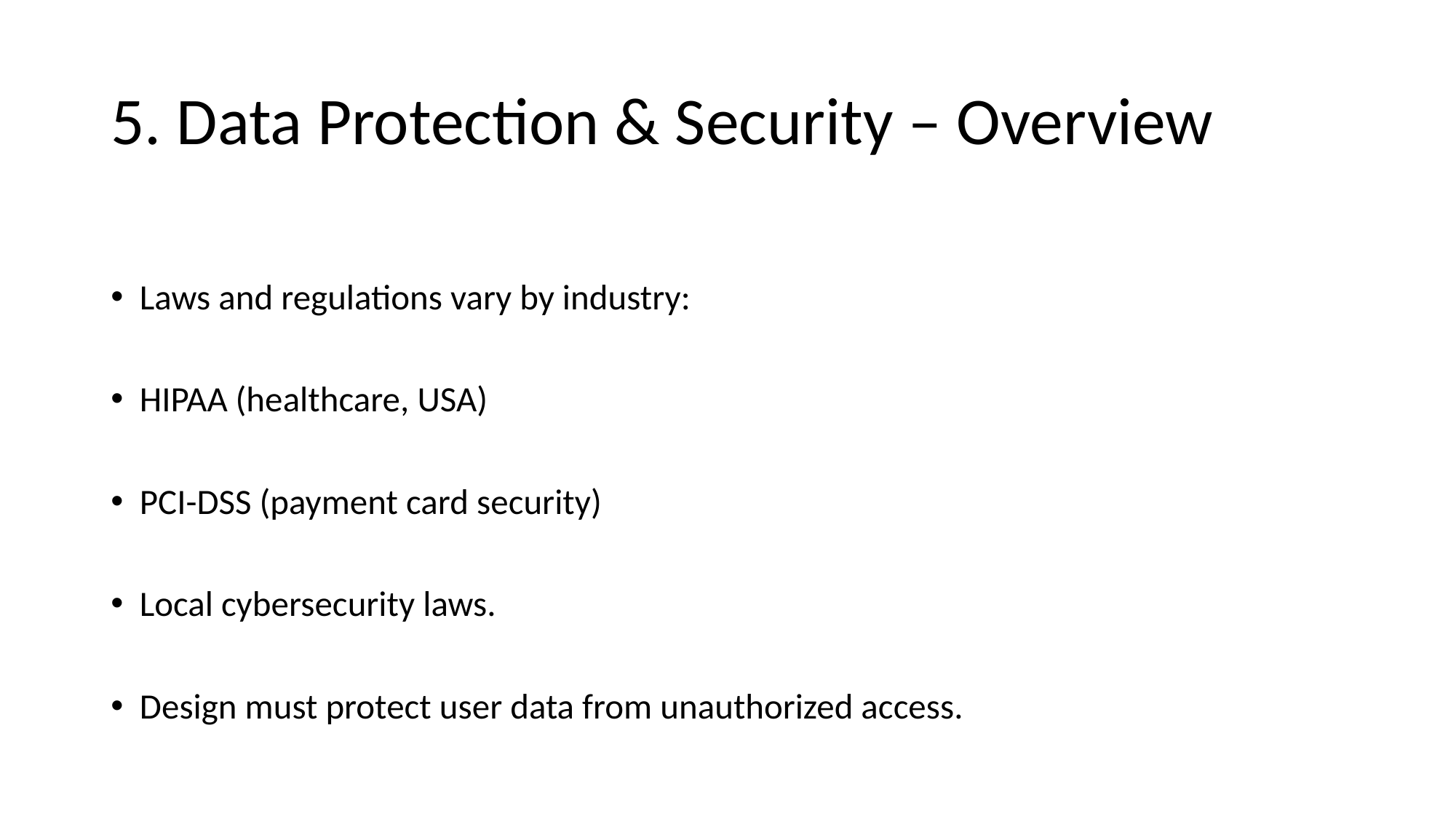

# 5. Data Protection & Security – Overview

Laws and regulations vary by industry:

HIPAA (healthcare, USA)

PCI-DSS (payment card security)

Local cybersecurity laws.

Design must protect user data from unauthorized access.